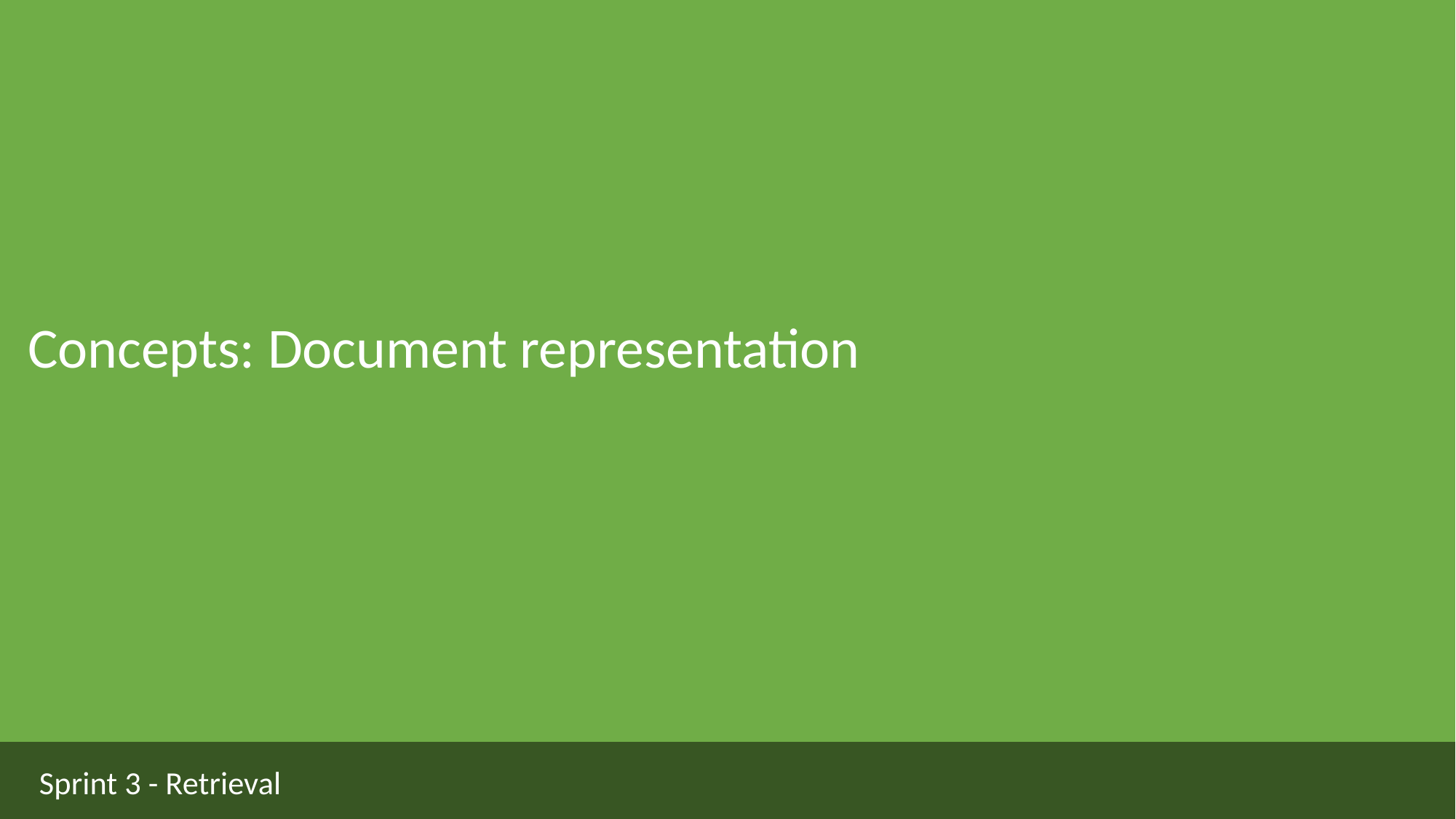

Concepts: Document representation

Sprint 3 - Retrieval